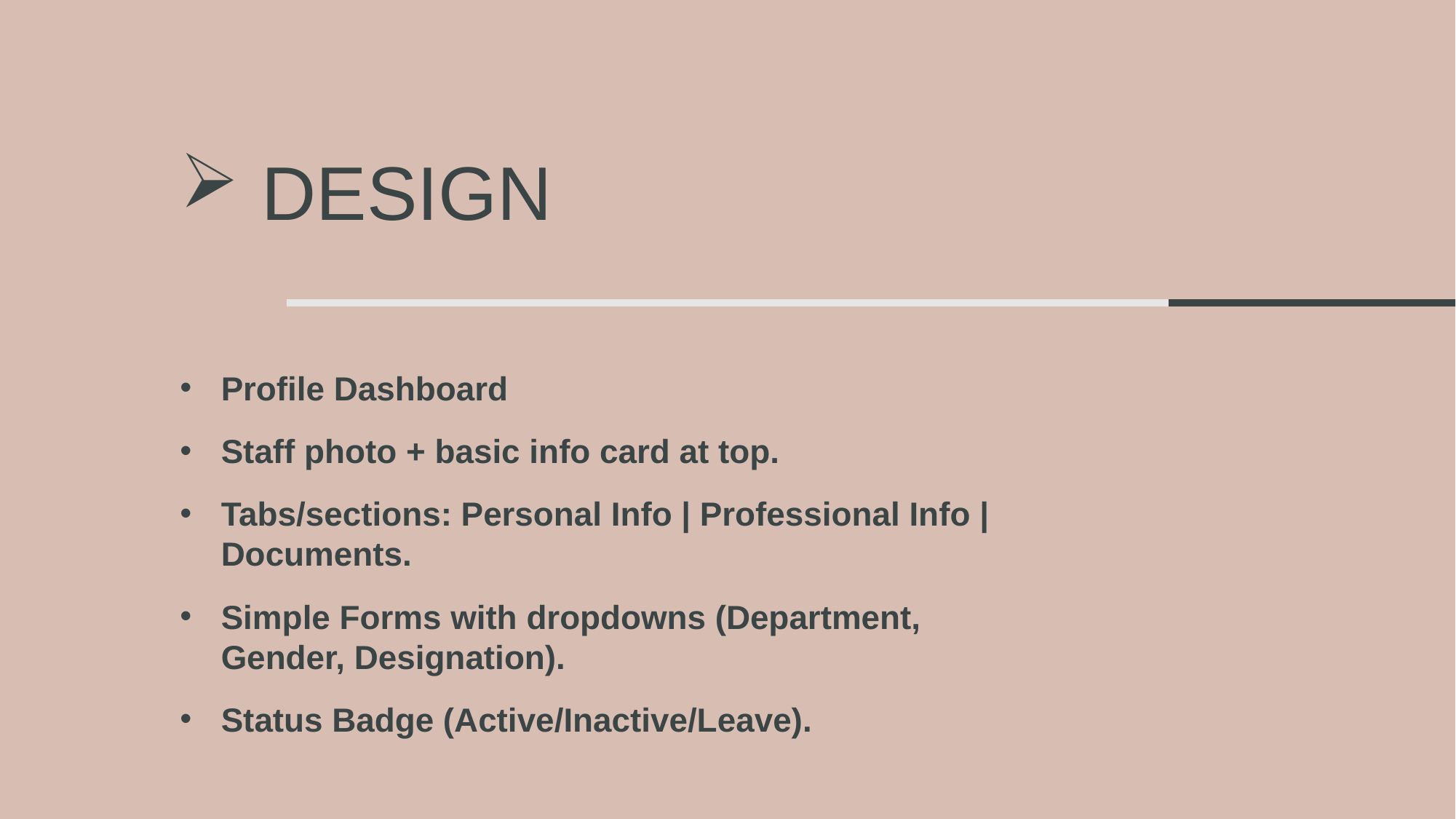

# Design
Profile Dashboard
Staff photo + basic info card at top.
Tabs/sections: Personal Info | Professional Info | Documents.
Simple Forms with dropdowns (Department, Gender, Designation).
Status Badge (Active/Inactive/Leave).